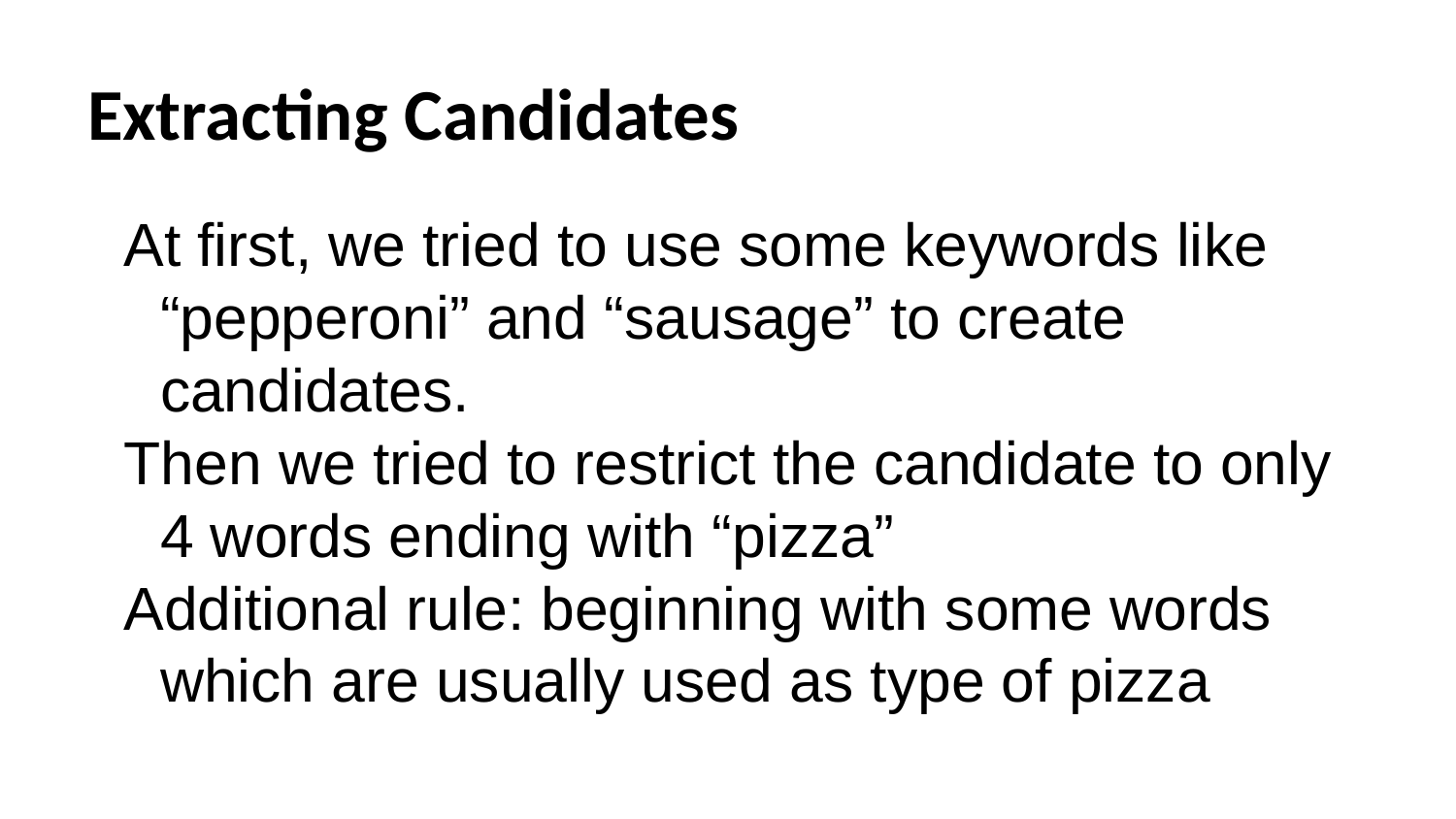

# Extracting Candidates
At first, we tried to use some keywords like “pepperoni” and “sausage” to create candidates.
Then we tried to restrict the candidate to only 4 words ending with “pizza”
Additional rule: beginning with some words which are usually used as type of pizza